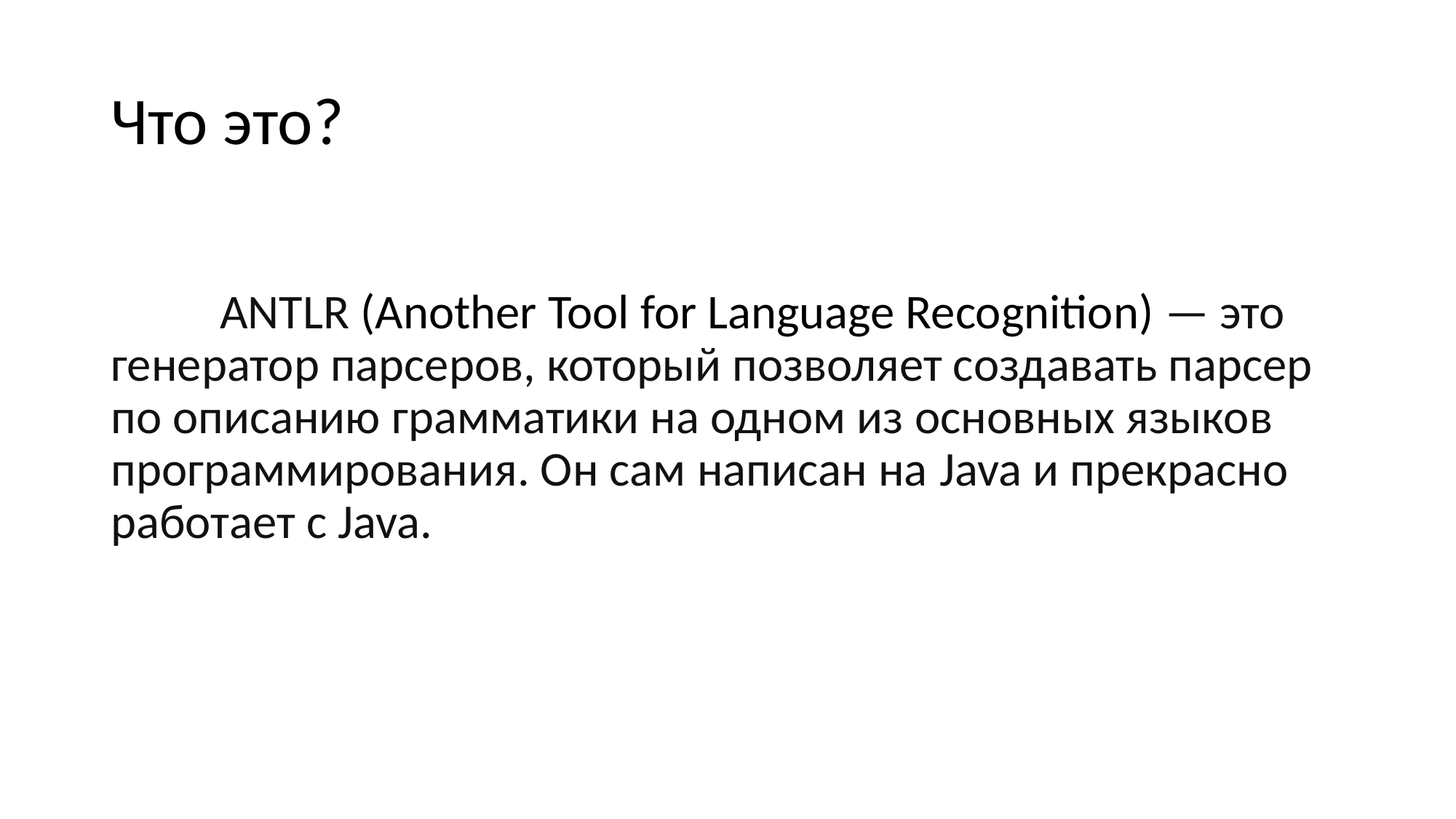

# Что это?
	ANTLR (Another Tool for Language Recognition) — это генератор парсеров, который позволяет создавать парсер по описанию грамматики на одном из основных языков программирования. Он сам написан на Java и прекрасно работает с Java.